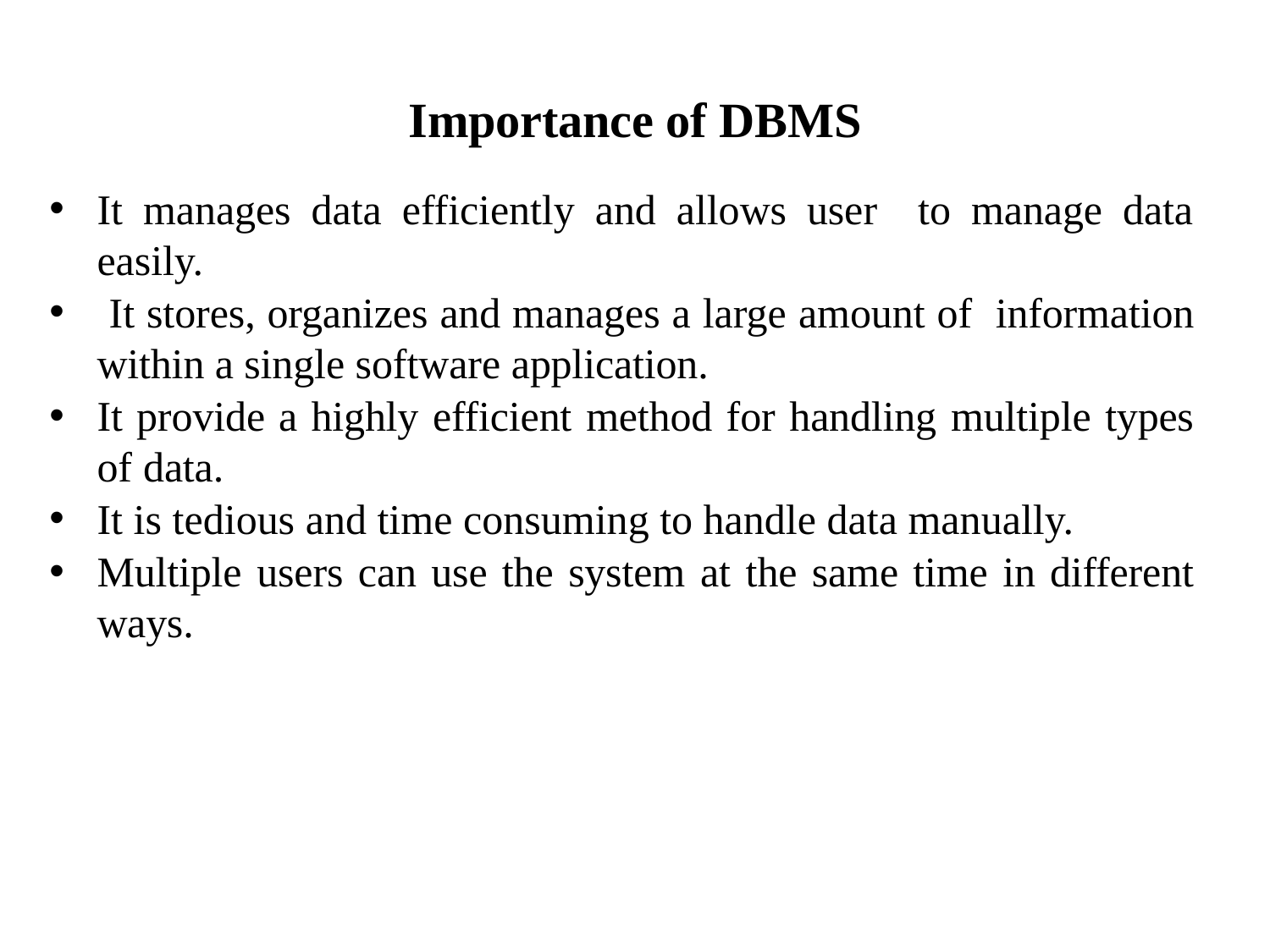

# Importance of DBMS
It manages data efficiently and allows user  to manage data easily.
 It stores, organizes and manages a large amount of  information within a single software application.
It provide a highly efficient method for handling multiple types of data.
It is tedious and time consuming to handle data manually.
Multiple users can use the system at the same time in different ways.